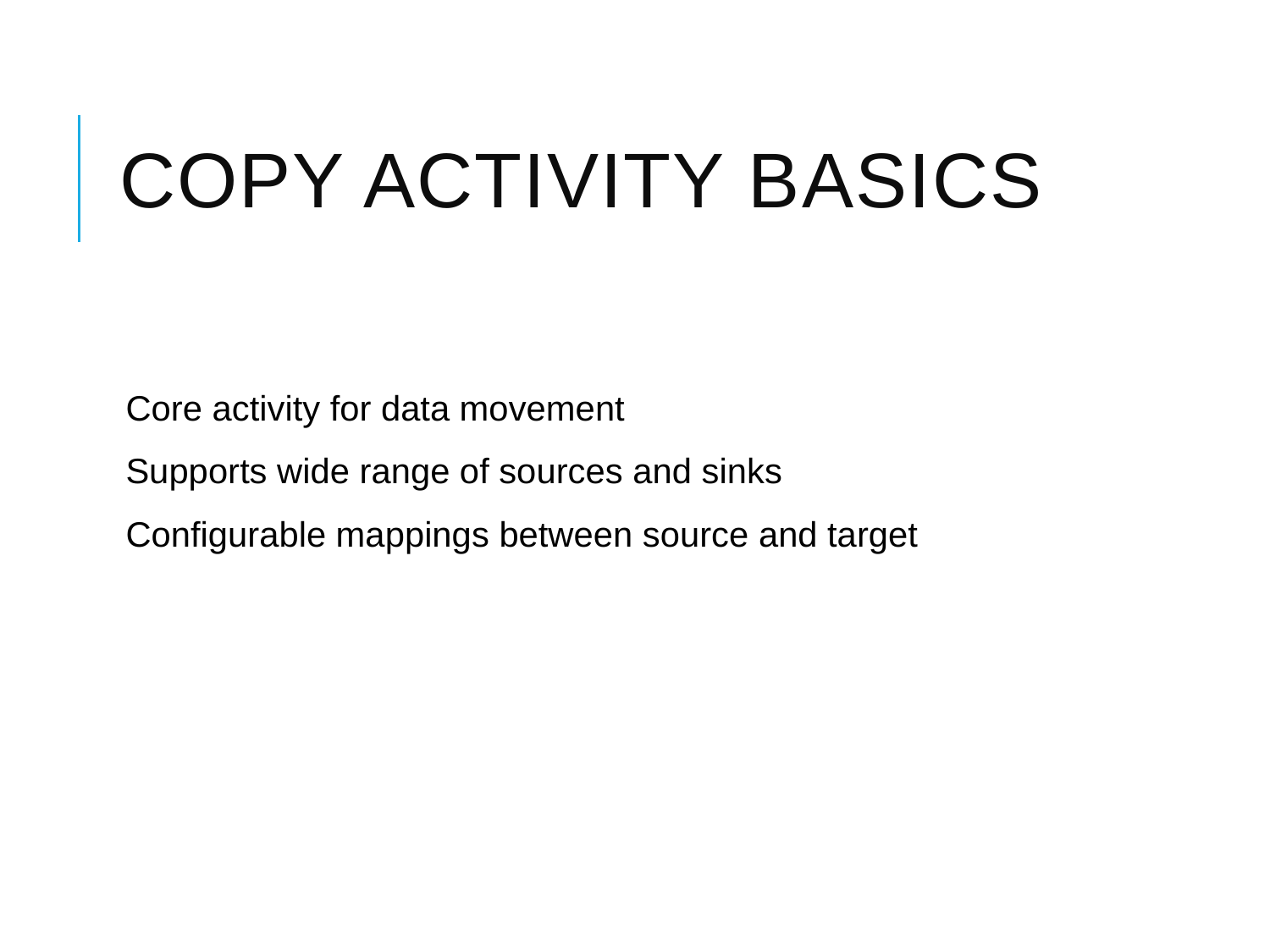

# Copy Activity Basics

Core activity for data movement
Supports wide range of sources and sinks
Configurable mappings between source and target